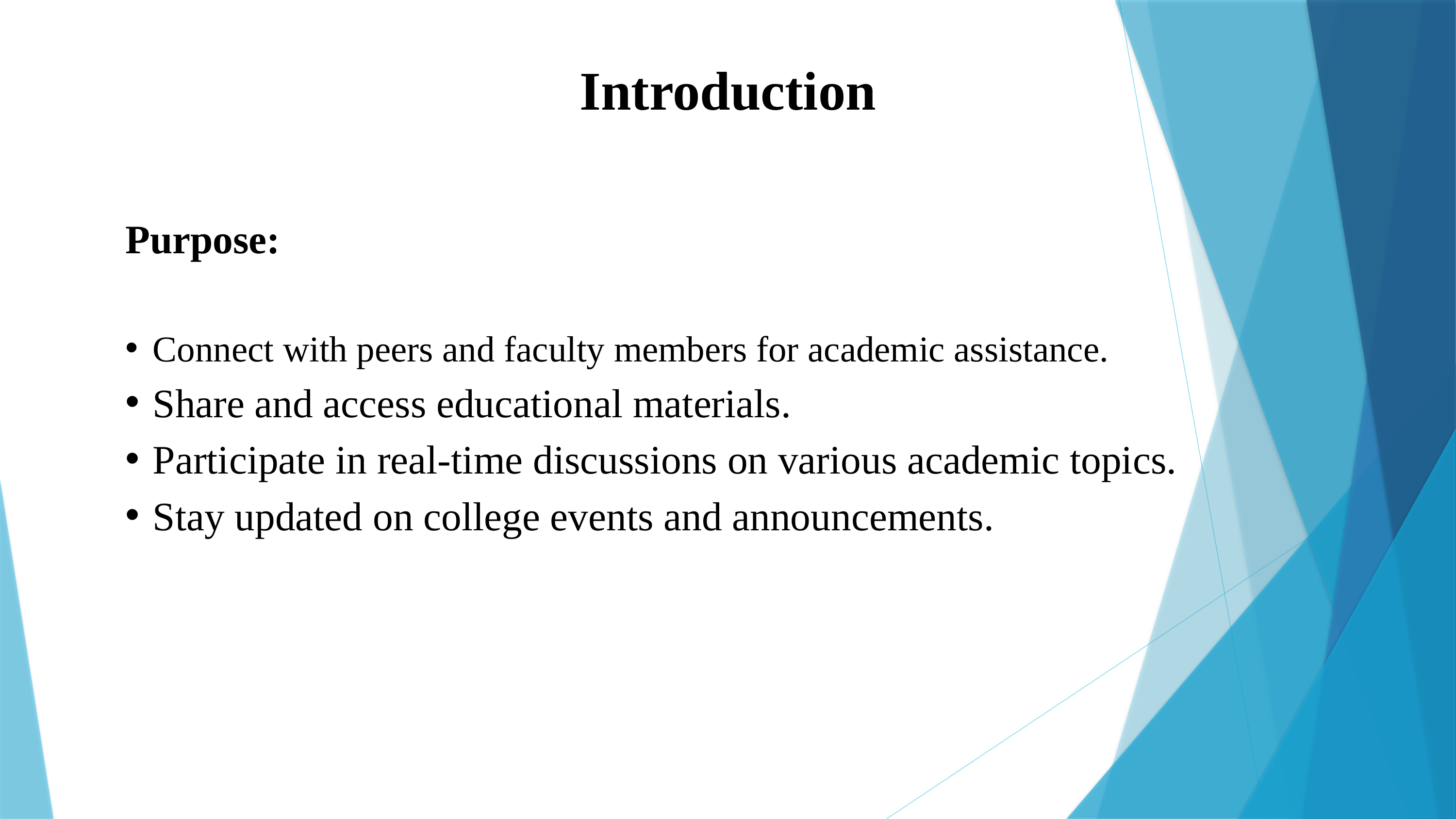

Introduction
Purpose:

Connect with peers and faculty members for academic assistance.
Share and access educational materials.
Participate in real-time discussions on various academic topics.
Stay updated on college events and announcements.